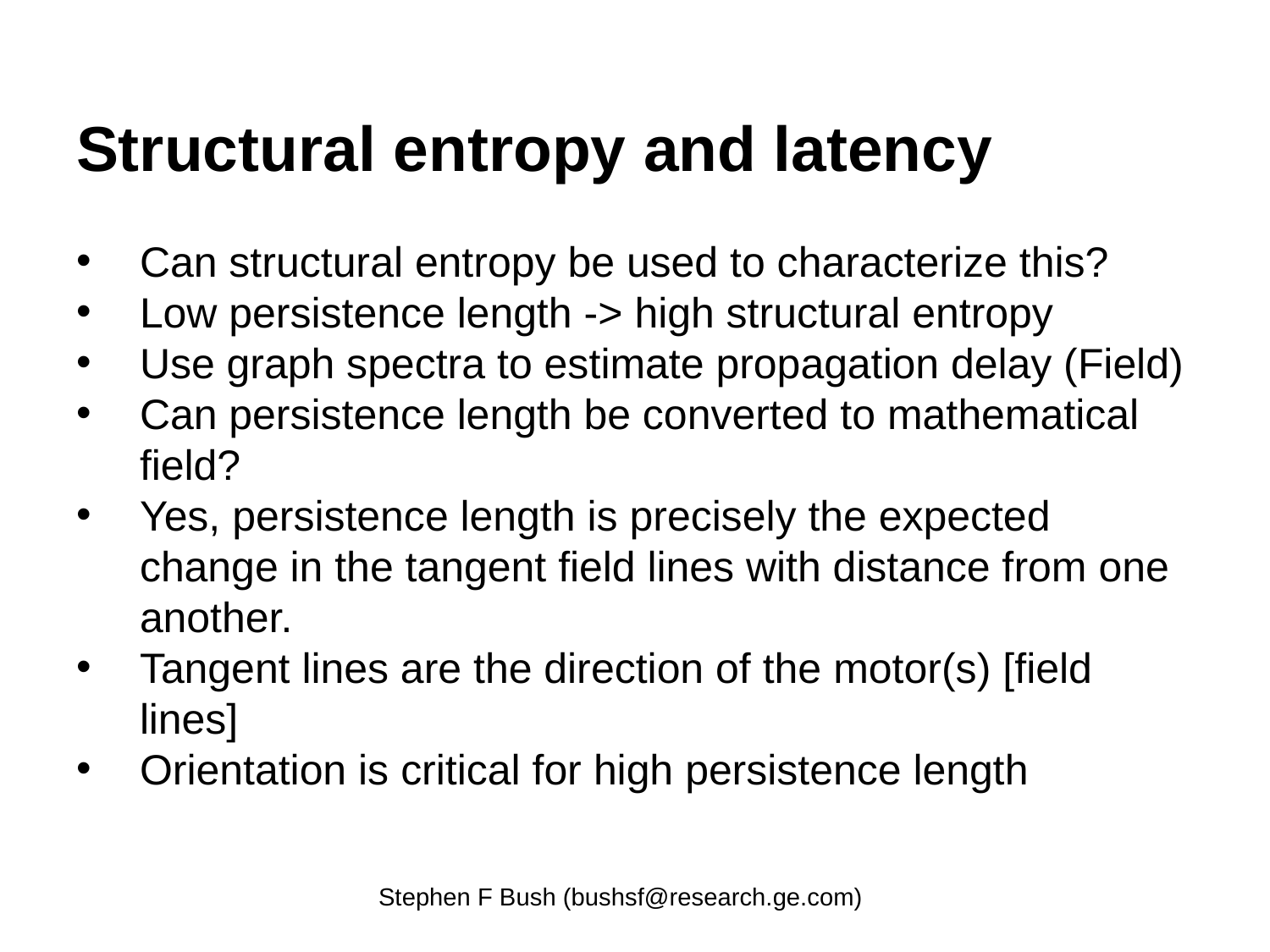

# Structural entropy and latency
Can structural entropy be used to characterize this?
Low persistence length -> high structural entropy
Use graph spectra to estimate propagation delay (Field)
Can persistence length be converted to mathematical field?
Yes, persistence length is precisely the expected change in the tangent field lines with distance from one another.
Tangent lines are the direction of the motor(s) [field lines]
Orientation is critical for high persistence length
Stephen F Bush (bushsf@research.ge.com)